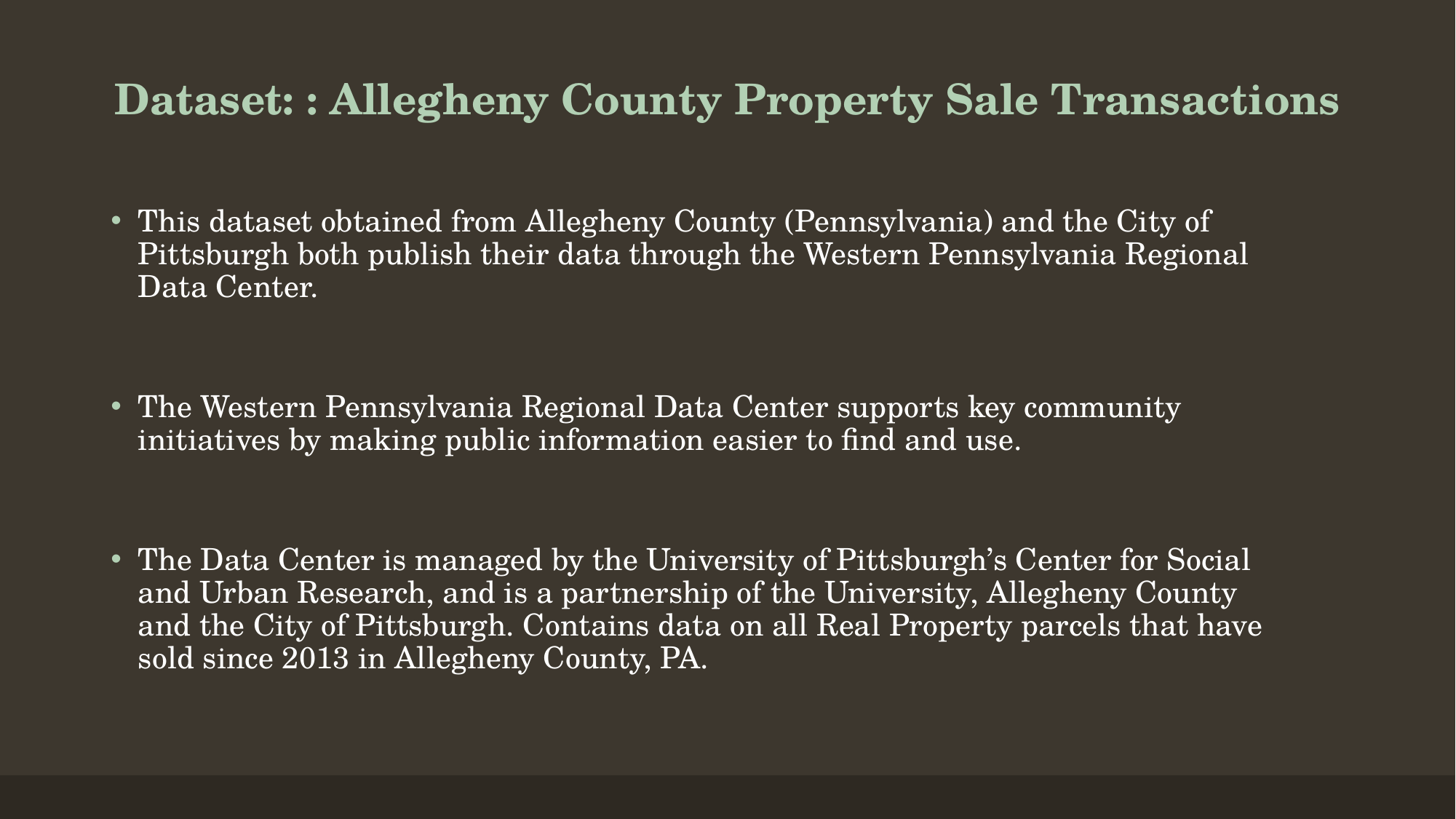

# Dataset: : Allegheny County Property Sale Transactions
This dataset obtained from Allegheny County (Pennsylvania) and the City of Pittsburgh both publish their data through the Western Pennsylvania Regional Data Center.

The Western Pennsylvania Regional Data Center supports key community initiatives by making public information easier to find and use.

The Data Center is managed by the University of Pittsburgh’s Center for Social and Urban Research, and is a partnership of the University, Allegheny County and the City of Pittsburgh. Contains data on all Real Property parcels that have sold since 2013 in Allegheny County, PA.